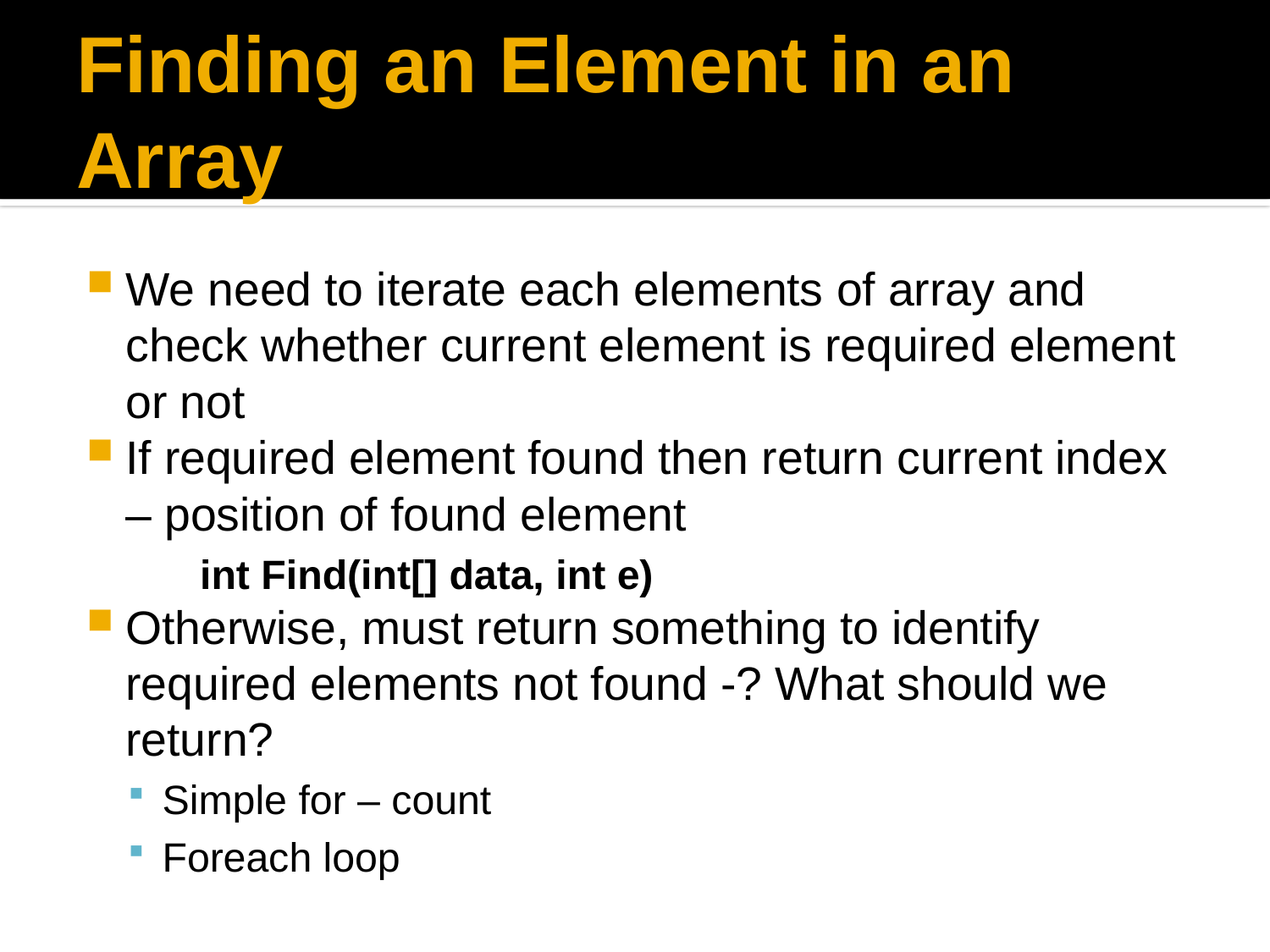

# Finding an Element in an Array
We need to iterate each elements of array and check whether current element is required element or not
If required element found then return current index – position of found element
int Find(int[] data, int e)
Otherwise, must return something to identify required elements not found -? What should we return?
Simple for – count
Foreach loop